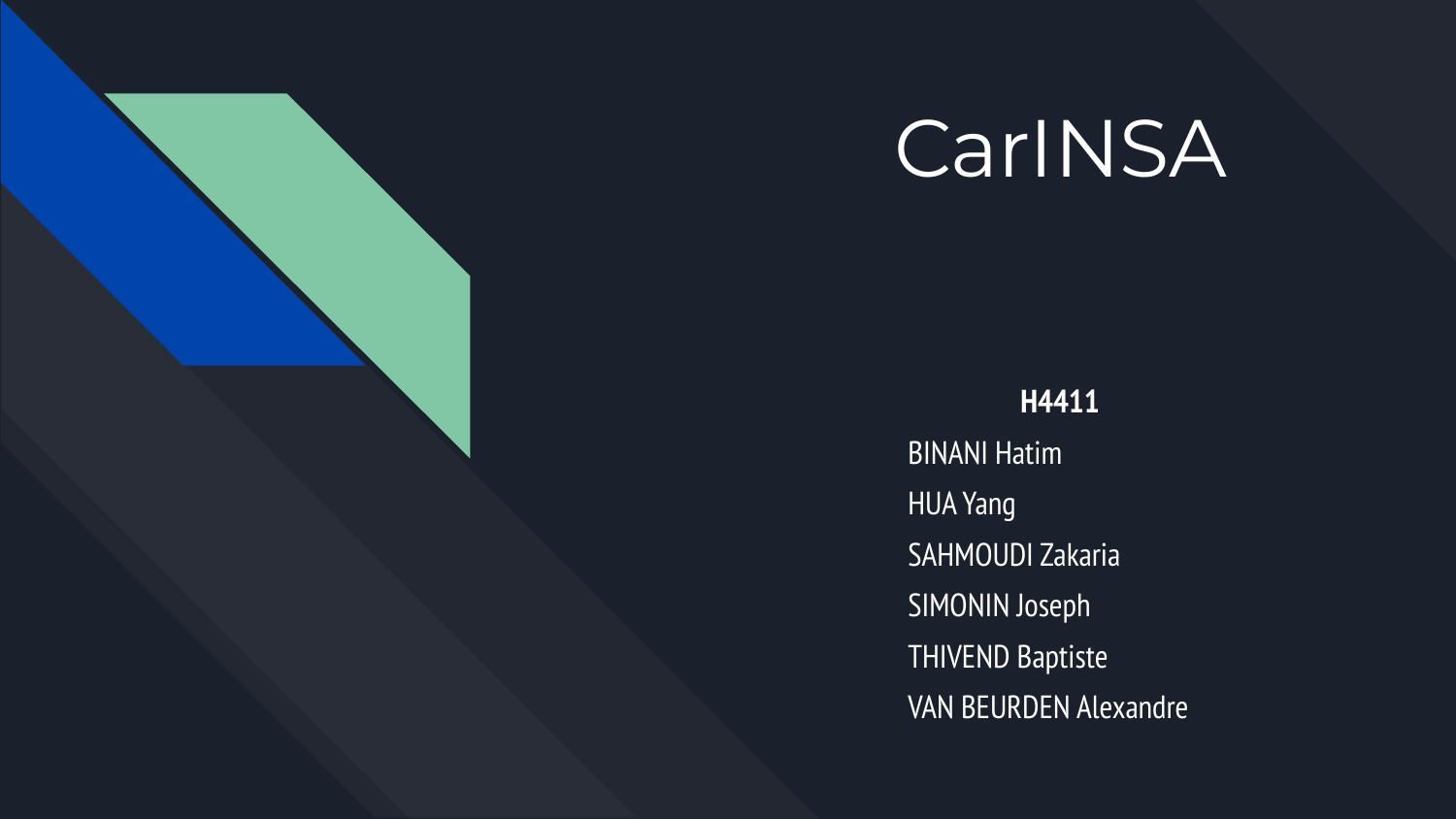

# CarINSA
H4411
BINANI Hatim
HUA Yang
SAHMOUDI Zakaria
SIMONIN Joseph
THIVEND Baptiste
VAN BEURDEN Alexandre